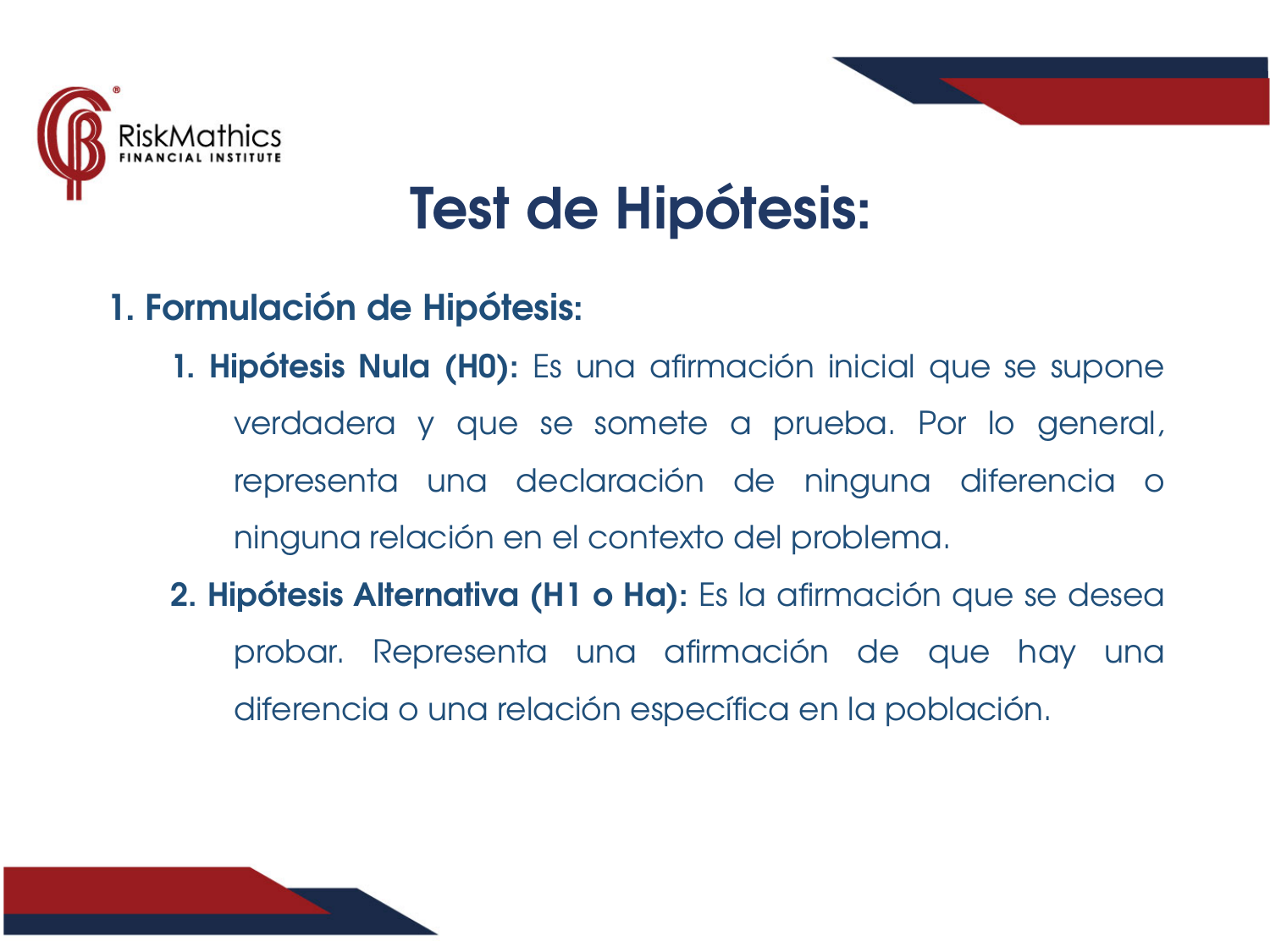

Test de Hipótesis:
1. Formulación de Hipótesis:
1. Hipótesis Nula (H0): Es una afirmación inicial que se supone verdadera y que se somete a prueba. Por lo general, representa una declaración de ninguna diferencia o ninguna relación en el contexto del problema.
2. Hipótesis Alternativa (H1 o Ha): Es la afirmación que se desea probar. Representa una afirmación de que hay una diferencia o una relación específica en la población.